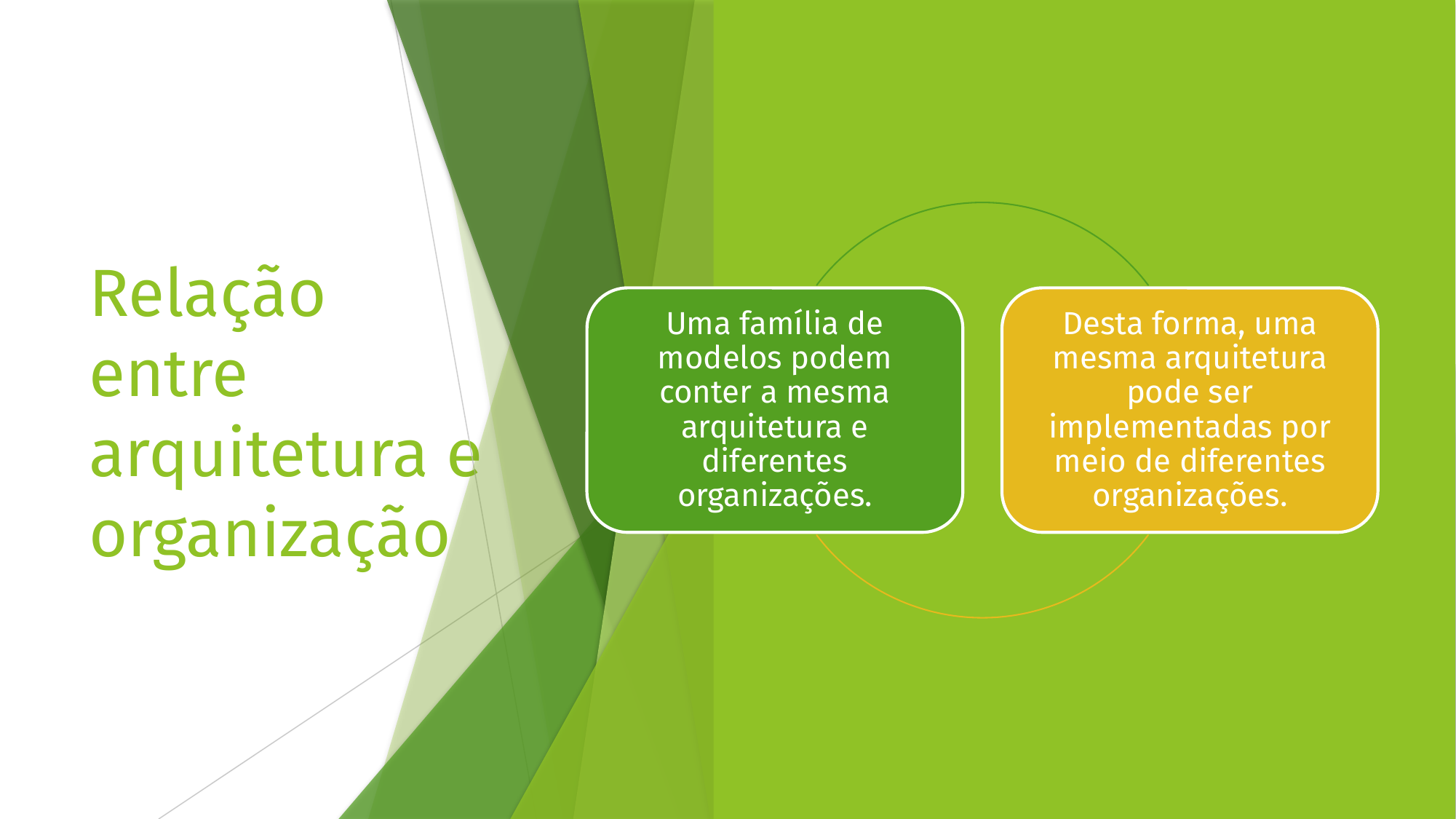

Uma família de modelos podem conter a mesma arquitetura e diferentes organizações.
Desta forma, uma mesma arquitetura pode ser implementadas por meio de diferentes organizações.
# Relação entre arquitetura e organização